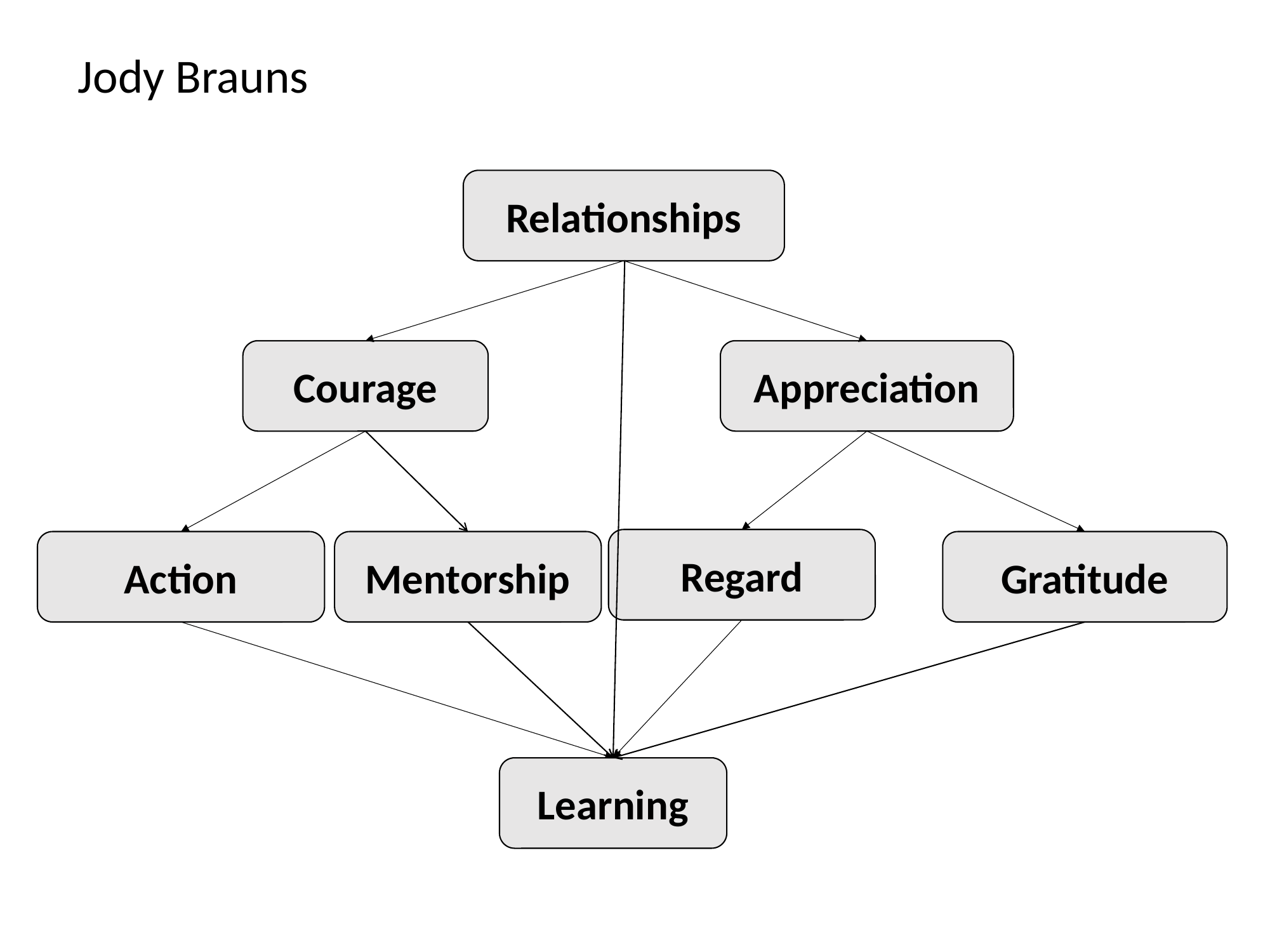

Jody Brauns
Relationships
Courage
Appreciation
Regard
Mentorship
Action
Gratitude
Learning